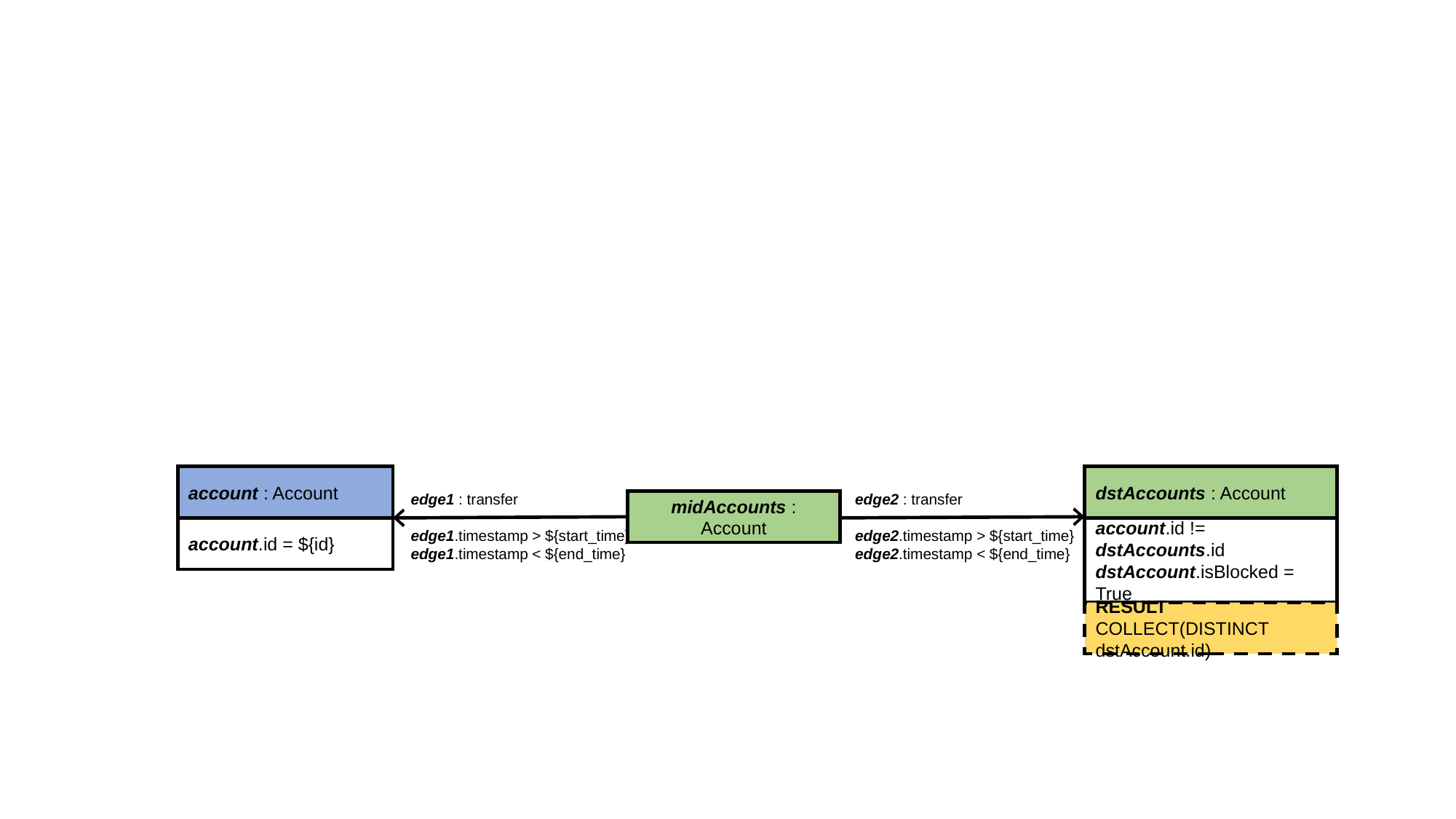

account : Account
dstAccounts : Account
edge1 : transfer

edge1.timestamp > ${start_time}
edge1.timestamp < ${end_time}
edge2 : transfer

edge2.timestamp > ${start_time}
edge2.timestamp < ${end_time}
midAccounts : Account
account.id = ${id}
account.id != dstAccounts.id
dstAccount.isBlocked = True
RESULT COLLECT(DISTINCT dstAccount.id)